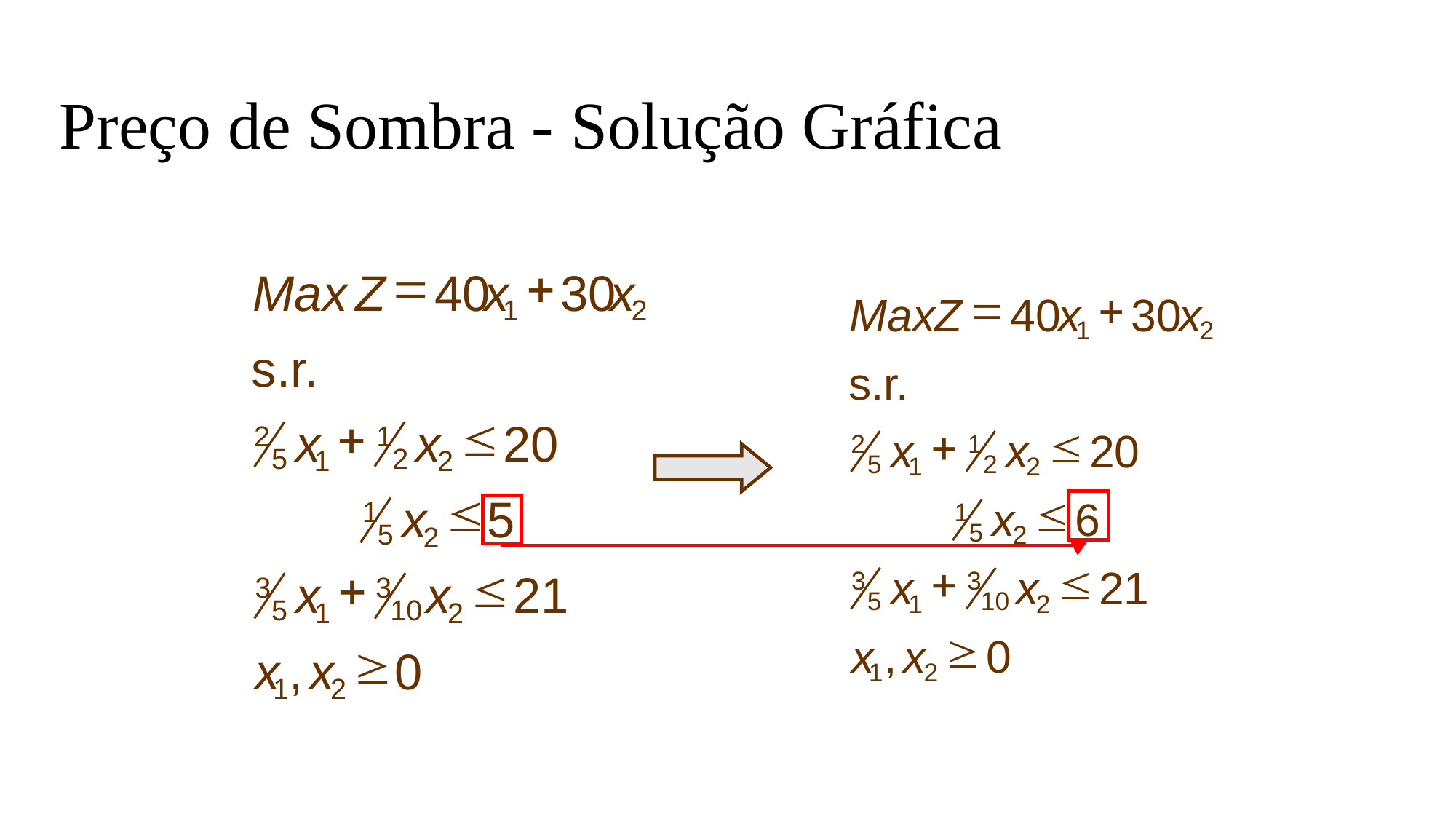

# Preço de Sombra - Solução Gráfica
=
+
Max
Z
40
x
30
x
=
+
Max
Z
40
x
30
x
1
2
s.r.
+
≤
x
x
20
2
1

5
2
1
2
≤

x
6
1

5
2
+
≤
x
x
21
3
3

5
10
1
2
≥
x
,
x
0
1
2
1
2
s.r.
+
≤
x
x
20
2
1

5
2
1
2

≤
x
5

1

5
2
+
≤
x
x
21
3
3

5
10
1
2
≥
x
,
x
0
1
2